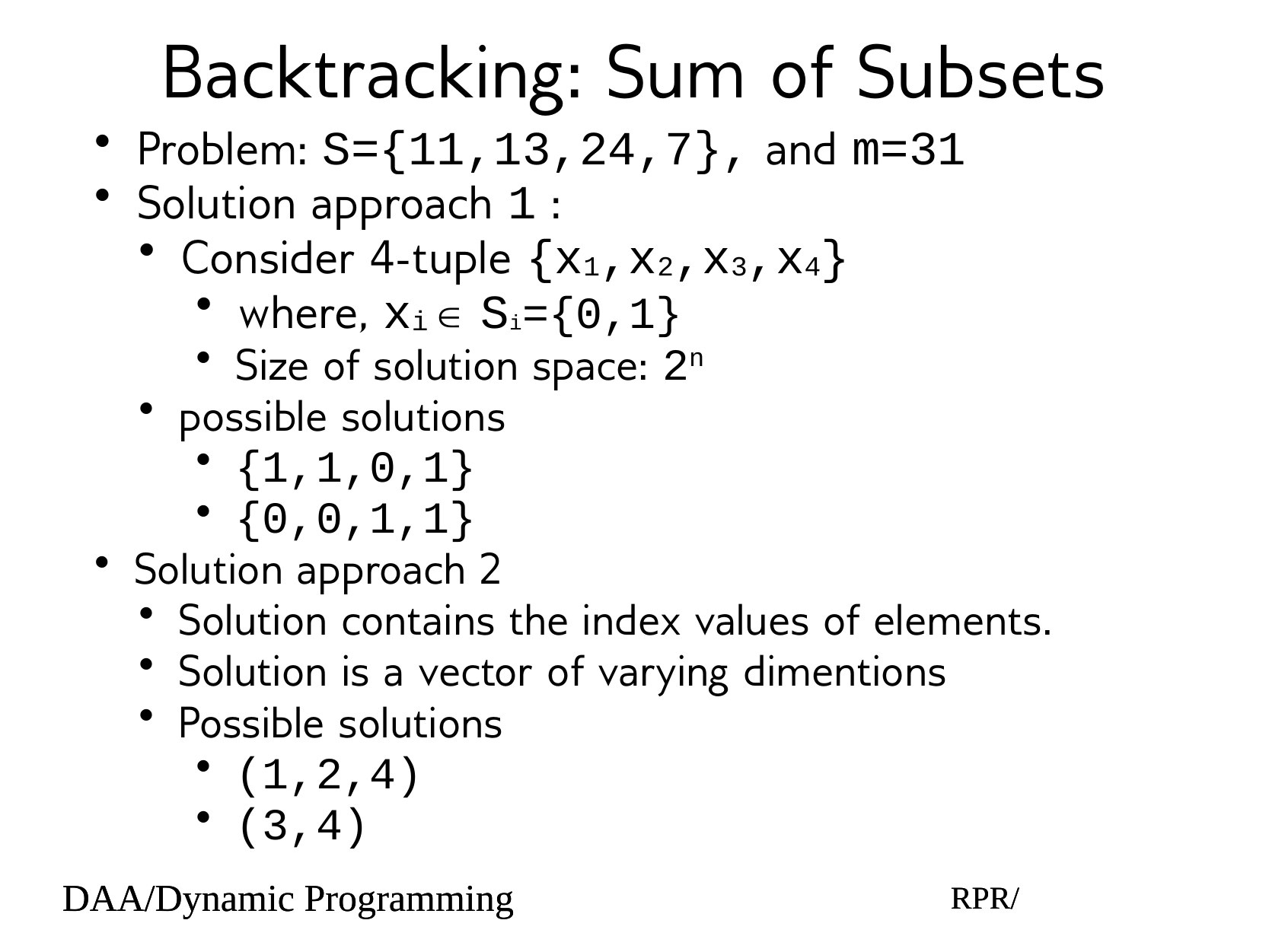

# Backtracking: Sum of Subsets
Problem: S={11,13,24,7}, and m=31
Solution approach 1 :
Consider 4-tuple {x1,x2,x3,x4}
where, xi ∈ Si={0,1}
Size of solution space: 2n
possible solutions
{1,1,0,1}
{0,0,1,1}
Solution approach 2
Solution contains the index values of elements.
Solution is a vector of varying dimentions
Possible solutions
(1,2,4)
(3,4)
DAA/Dynamic Programming
RPR/
12